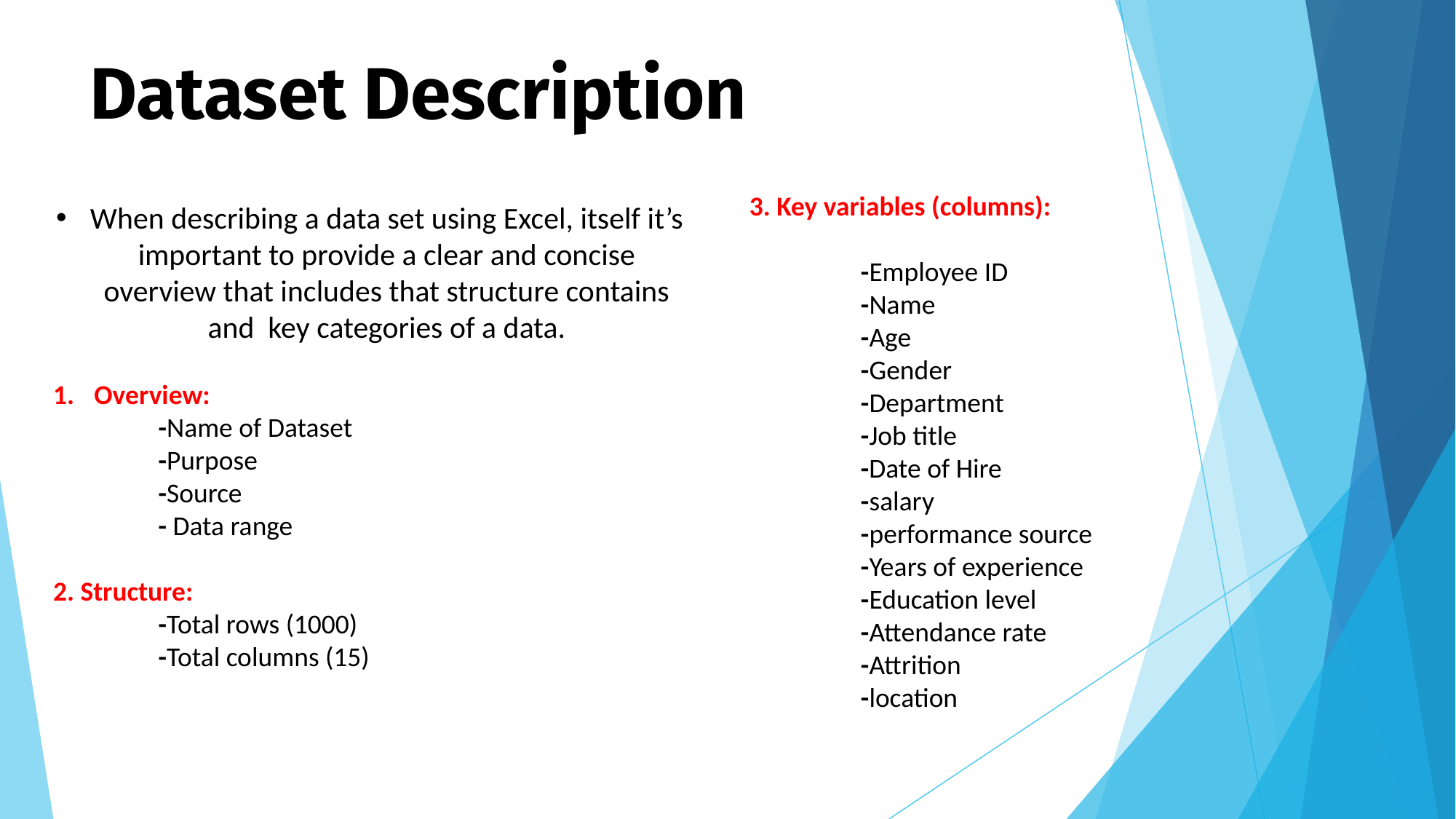

# Dataset Description
3. Key variables (columns):

                  -Employee ID
                  -Name
                  -Age
                  -Gender
                  -Department
                  -Job title
                  -Date of Hire
                  -salary
                  -performance source
                  -Years of experience
                  -Education level
                  -Attendance rate
                  -Attrition
                  -location
When describing a data set using Excel, itself it’s important to provide a clear and concise overview that includes that structure contains and  key categories of a data.

Overview:
                 -Name of Dataset
                 -Purpose
                 -Source
                 - Data range

2. Structure:
                 -Total rows (1000)
                 -Total columns (15)